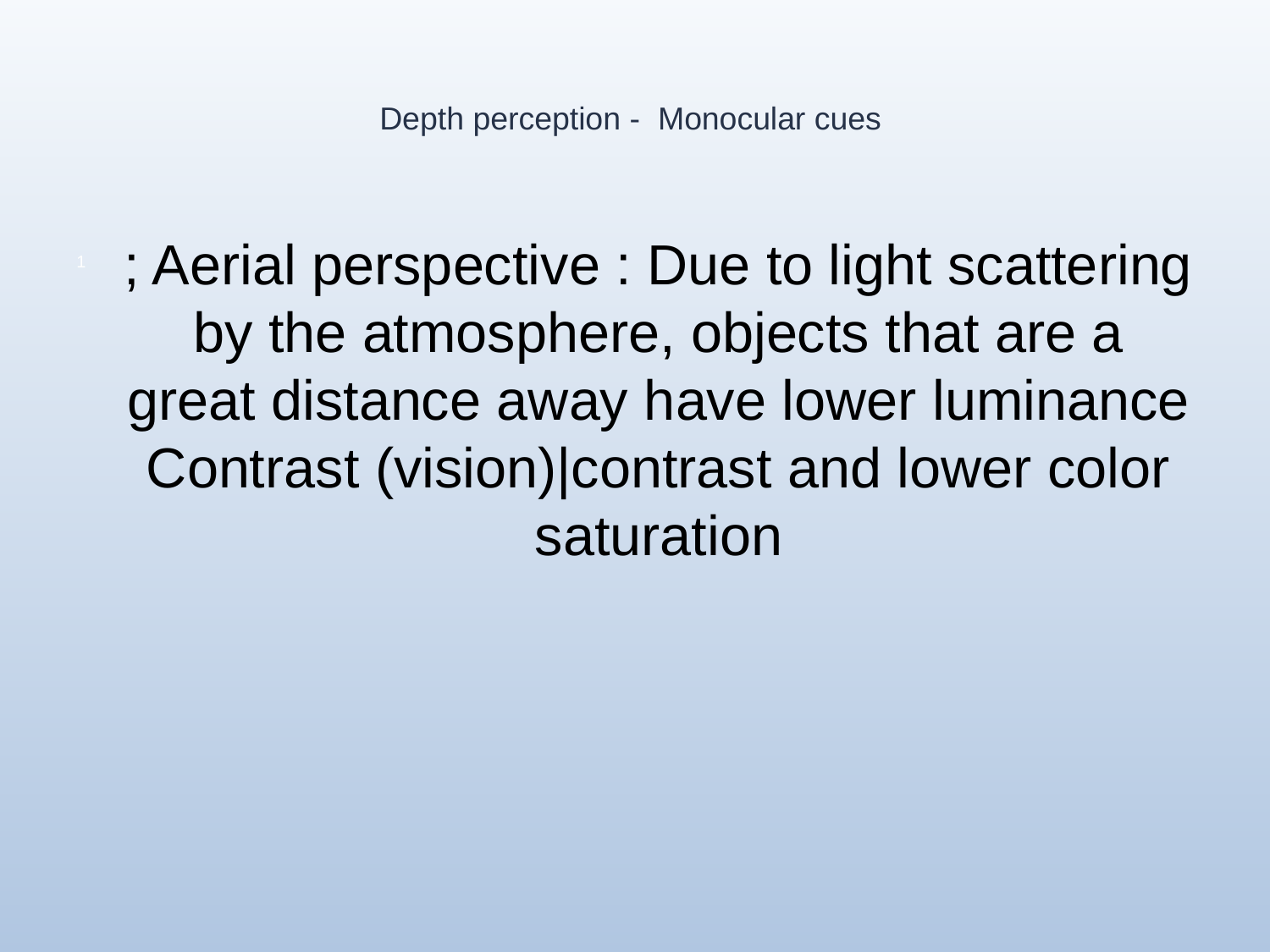

# Depth perception -  Monocular cues
; Aerial perspective : Due to light scattering by the atmosphere, objects that are a great distance away have lower luminance Contrast (vision)|contrast and lower color saturation